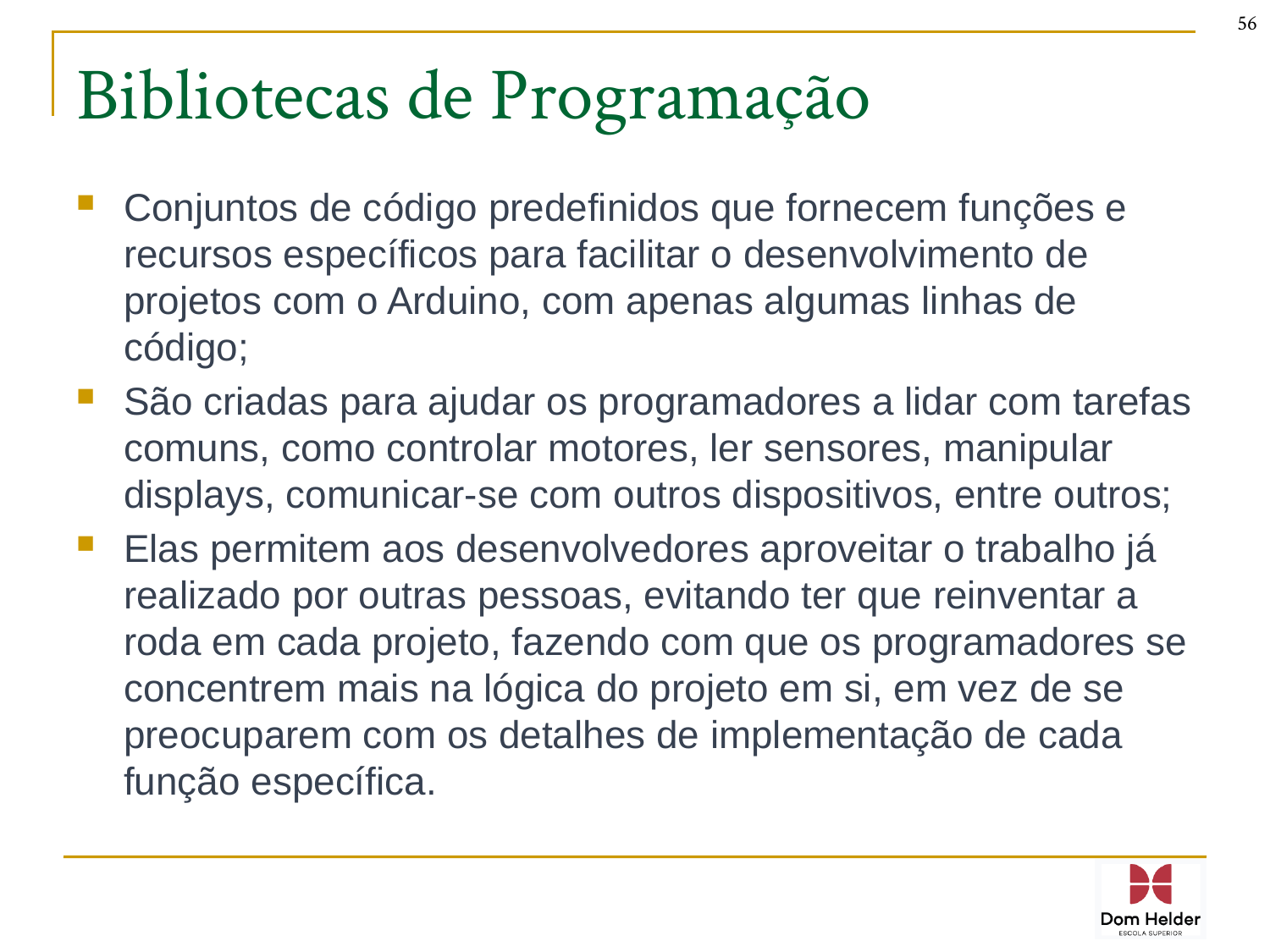

56
# Bibliotecas de Programação
Conjuntos de código predefinidos que fornecem funções e recursos específicos para facilitar o desenvolvimento de projetos com o Arduino, com apenas algumas linhas de código;
São criadas para ajudar os programadores a lidar com tarefas comuns, como controlar motores, ler sensores, manipular displays, comunicar-se com outros dispositivos, entre outros;
Elas permitem aos desenvolvedores aproveitar o trabalho já realizado por outras pessoas, evitando ter que reinventar a roda em cada projeto, fazendo com que os programadores se concentrem mais na lógica do projeto em si, em vez de se preocuparem com os detalhes de implementação de cada função específica.